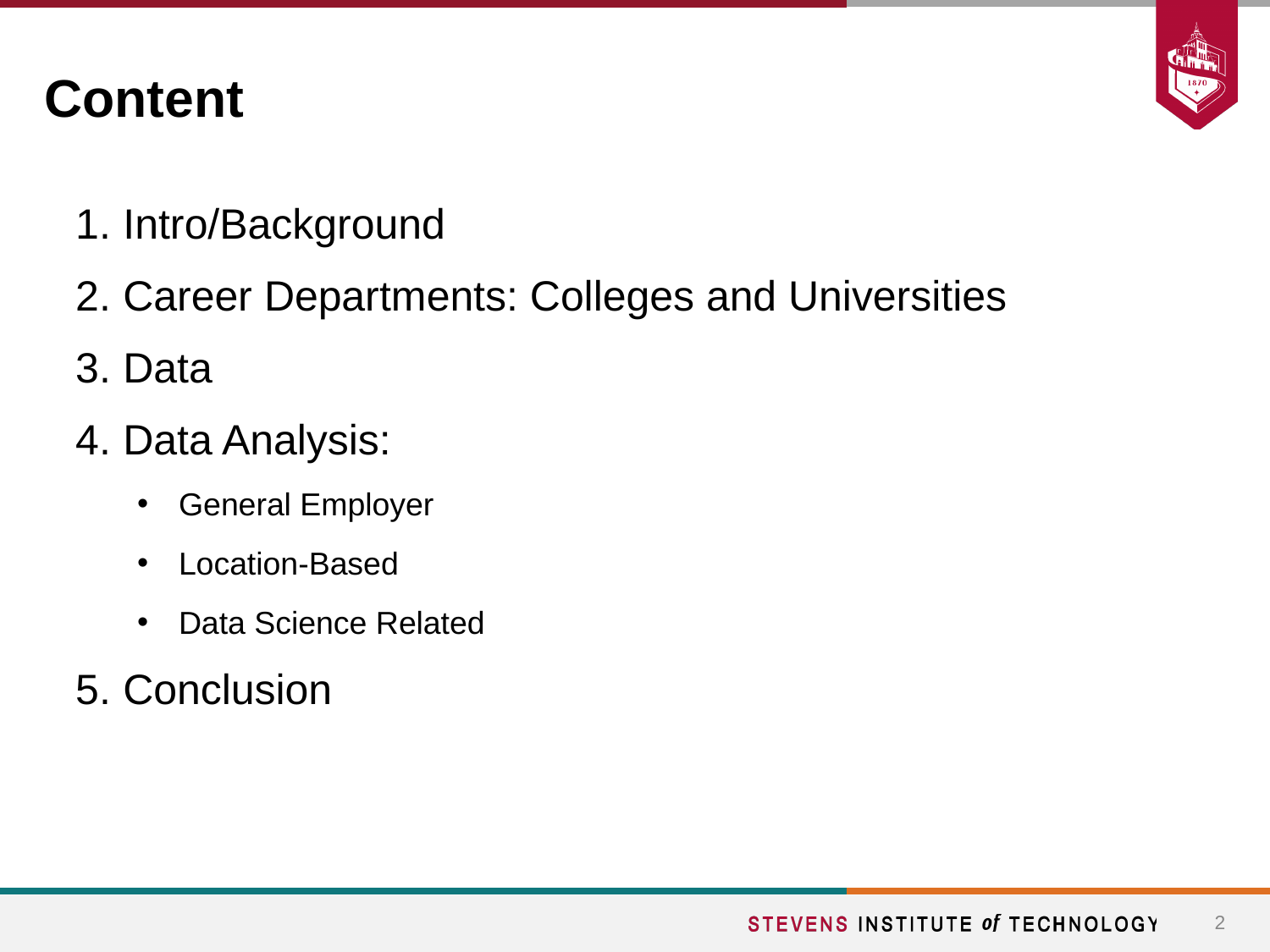

# Content
Intro/Background
Career Departments: Colleges and Universities
Data
Data Analysis:
General Employer
Location-Based
Data Science Related
Conclusion
2